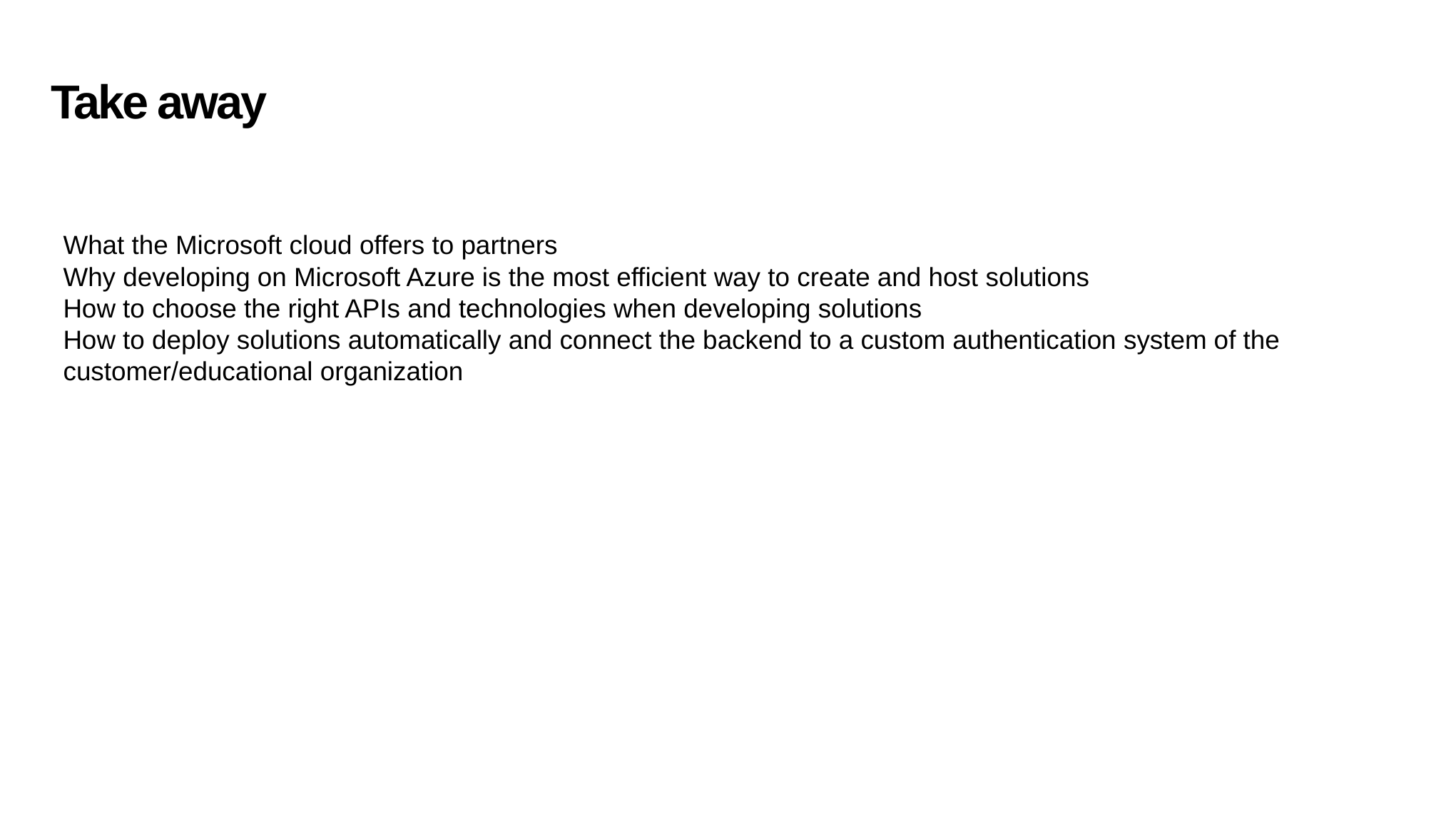

# Take away
What the Microsoft cloud offers to partners
Why developing on Microsoft Azure is the most efficient way to create and host solutions
How to choose the right APIs and technologies when developing solutions
How to deploy solutions automatically and connect the backend to a custom authentication system of the customer/educational organization